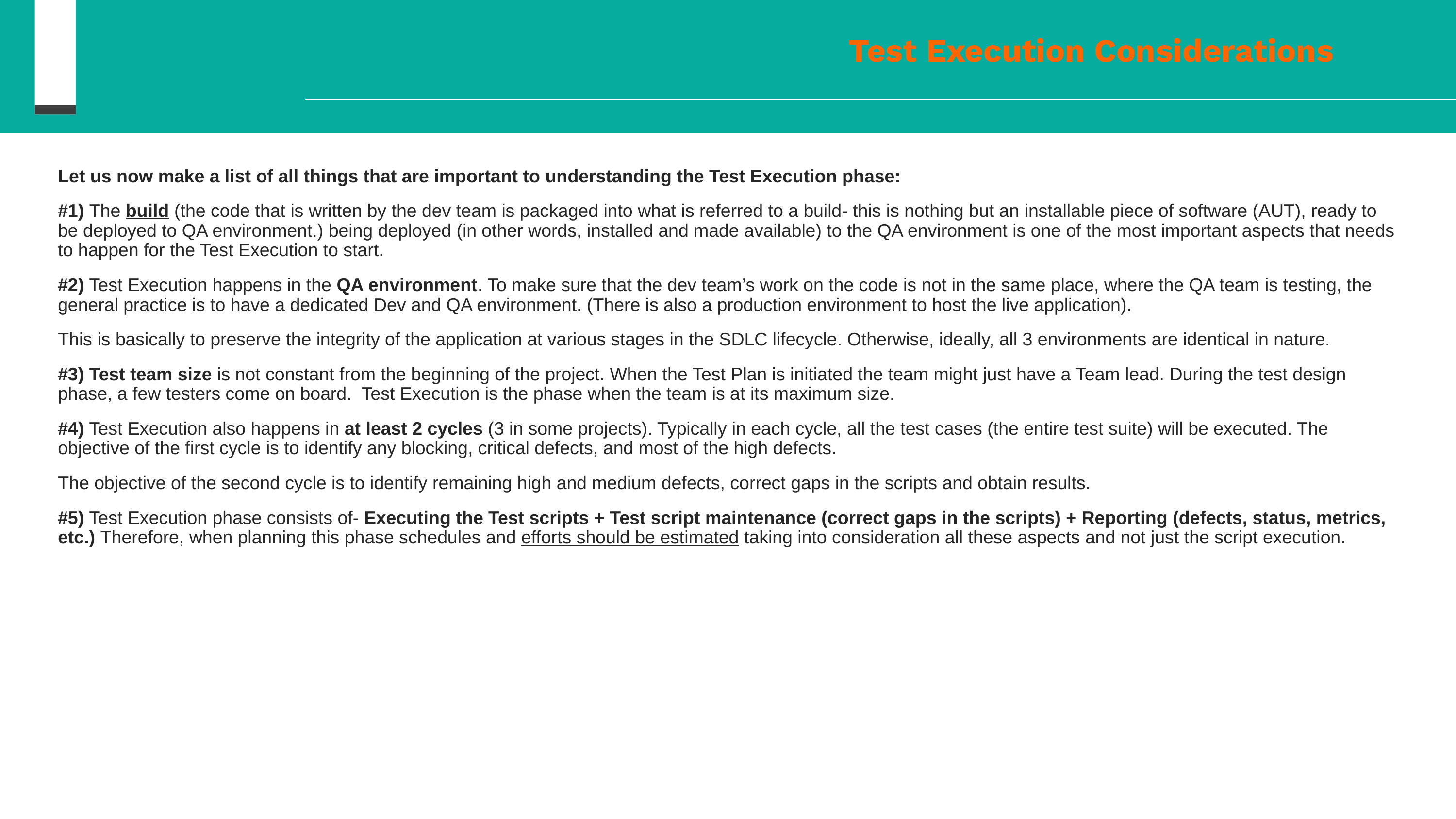

Test Execution Considerations
Let us now make a list of all things that are important to understanding the Test Execution phase:
#1) The build (the code that is written by the dev team is packaged into what is referred to a build- this is nothing but an installable piece of software (AUT), ready to be deployed to QA environment.) being deployed (in other words, installed and made available) to the QA environment is one of the most important aspects that needs to happen for the Test Execution to start.
#2) Test Execution happens in the QA environment. To make sure that the dev team’s work on the code is not in the same place, where the QA team is testing, the general practice is to have a dedicated Dev and QA environment. (There is also a production environment to host the live application).
This is basically to preserve the integrity of the application at various stages in the SDLC lifecycle. Otherwise, ideally, all 3 environments are identical in nature.
#3) Test team size is not constant from the beginning of the project. When the Test Plan is initiated the team might just have a Team lead. During the test design phase, a few testers come on board.  Test Execution is the phase when the team is at its maximum size.
#4) Test Execution also happens in at least 2 cycles (3 in some projects). Typically in each cycle, all the test cases (the entire test suite) will be executed. The objective of the first cycle is to identify any blocking, critical defects, and most of the high defects.
The objective of the second cycle is to identify remaining high and medium defects, correct gaps in the scripts and obtain results.
#5) Test Execution phase consists of- Executing the Test scripts + Test script maintenance (correct gaps in the scripts) + Reporting (defects, status, metrics, etc.) Therefore, when planning this phase schedules and efforts should be estimated taking into consideration all these aspects and not just the script execution.